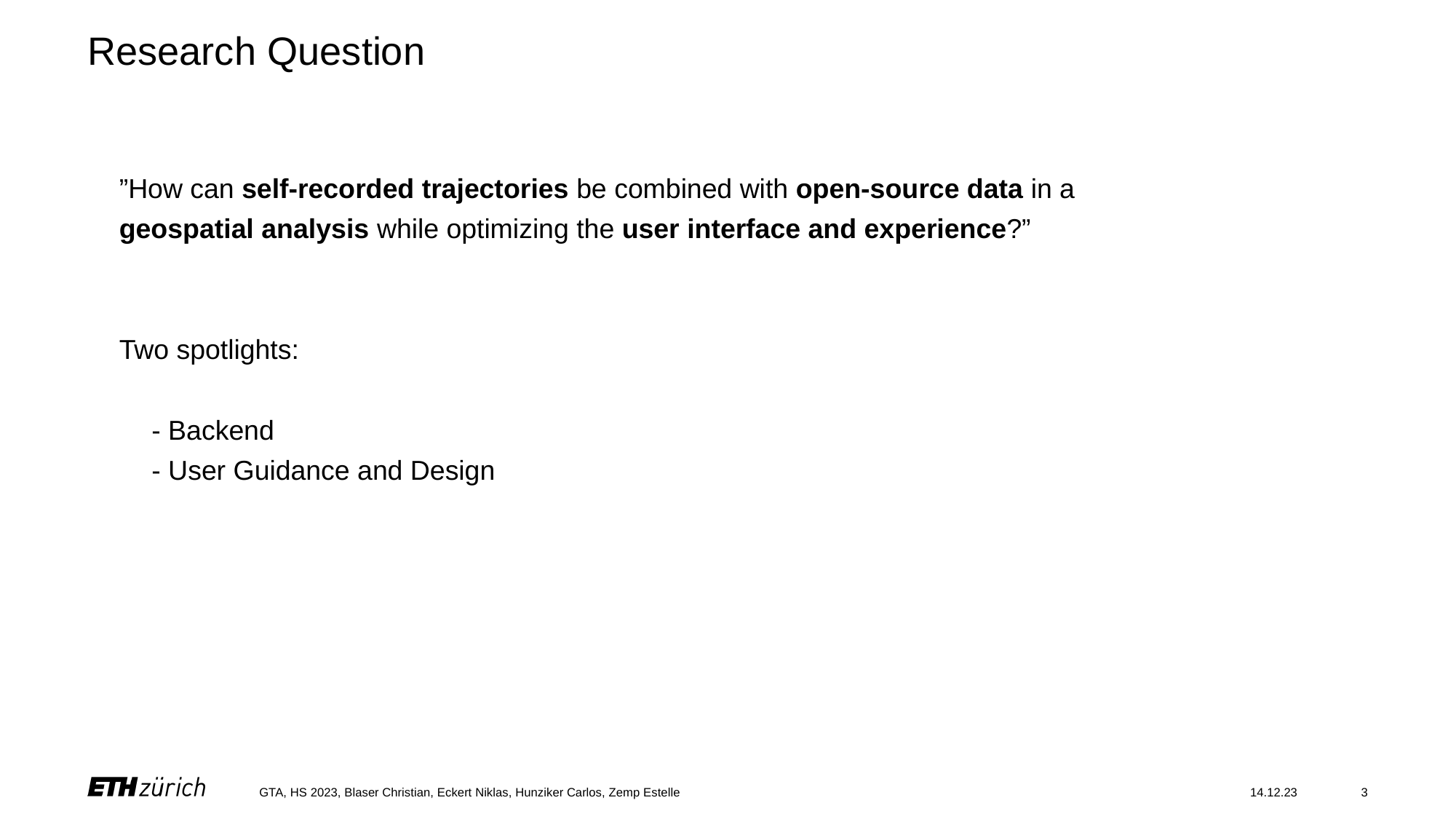

# Research Question
”How can self-recorded trajectories be combined with open-source data in a
geospatial analysis while optimizing the user interface and experience?”

Two spotlights:

- Backend
- User Guidance and Design
GTA, HS 2023, Blaser Christian, Eckert Niklas, Hunziker Carlos, Zemp Estelle
14.12.23
3